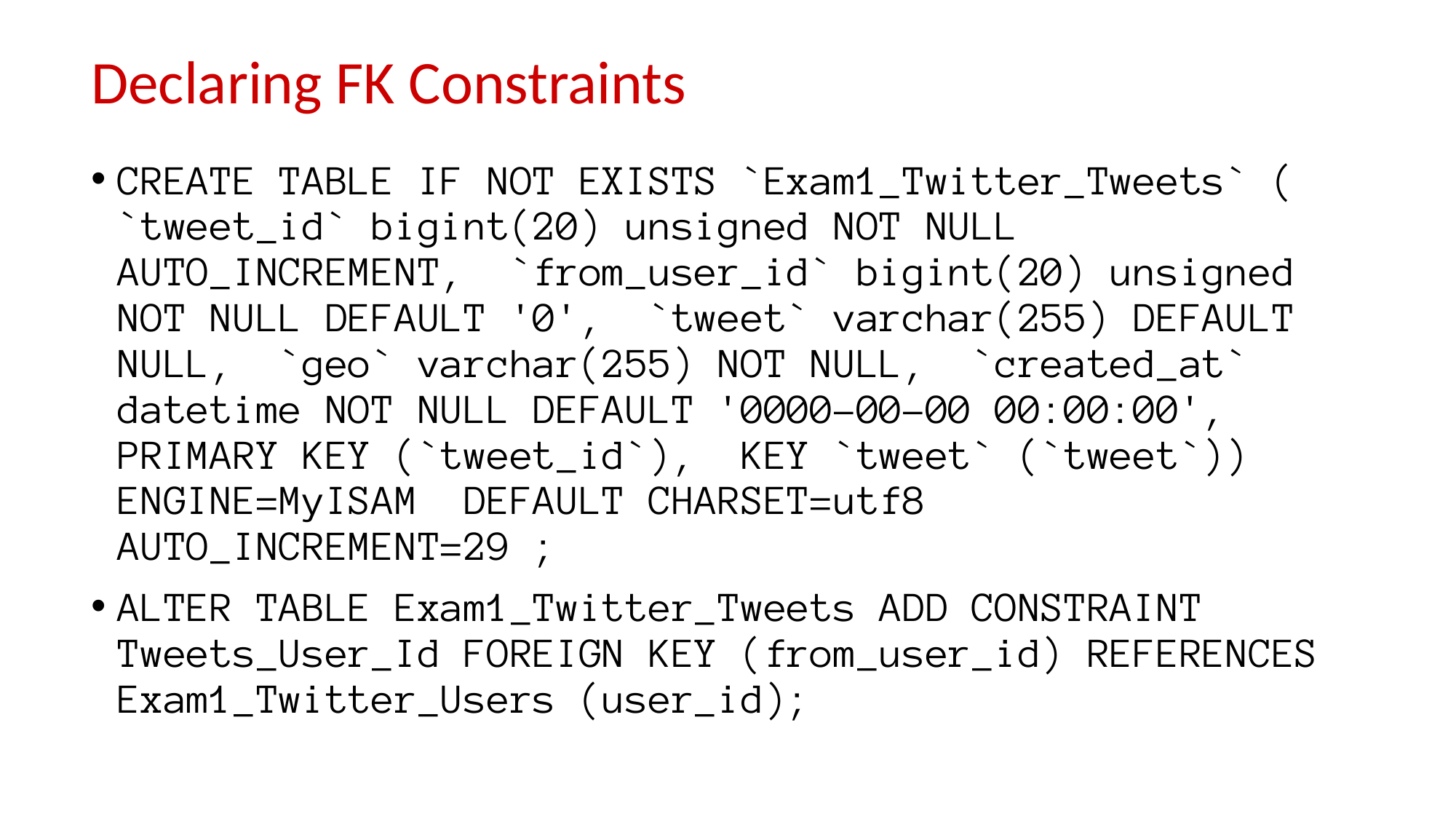

# Declaring FK Constraints
CREATE TABLE IF NOT EXISTS `Exam1_Twitter_Tweets` (  `tweet_id` bigint(20) unsigned NOT NULL AUTO_INCREMENT,  `from_user_id` bigint(20) unsigned NOT NULL DEFAULT '0',  `tweet` varchar(255) DEFAULT NULL,  `geo` varchar(255) NOT NULL,  `created_at` datetime NOT NULL DEFAULT '0000-00-00 00:00:00',  PRIMARY KEY (`tweet_id`),  KEY `tweet` (`tweet`)) ENGINE=MyISAM  DEFAULT CHARSET=utf8 AUTO_INCREMENT=29 ;
ALTER TABLE Exam1_Twitter_Tweets ADD CONSTRAINT Tweets_User_Id FOREIGN KEY (from_user_id) REFERENCES Exam1_Twitter_Users (user_id);